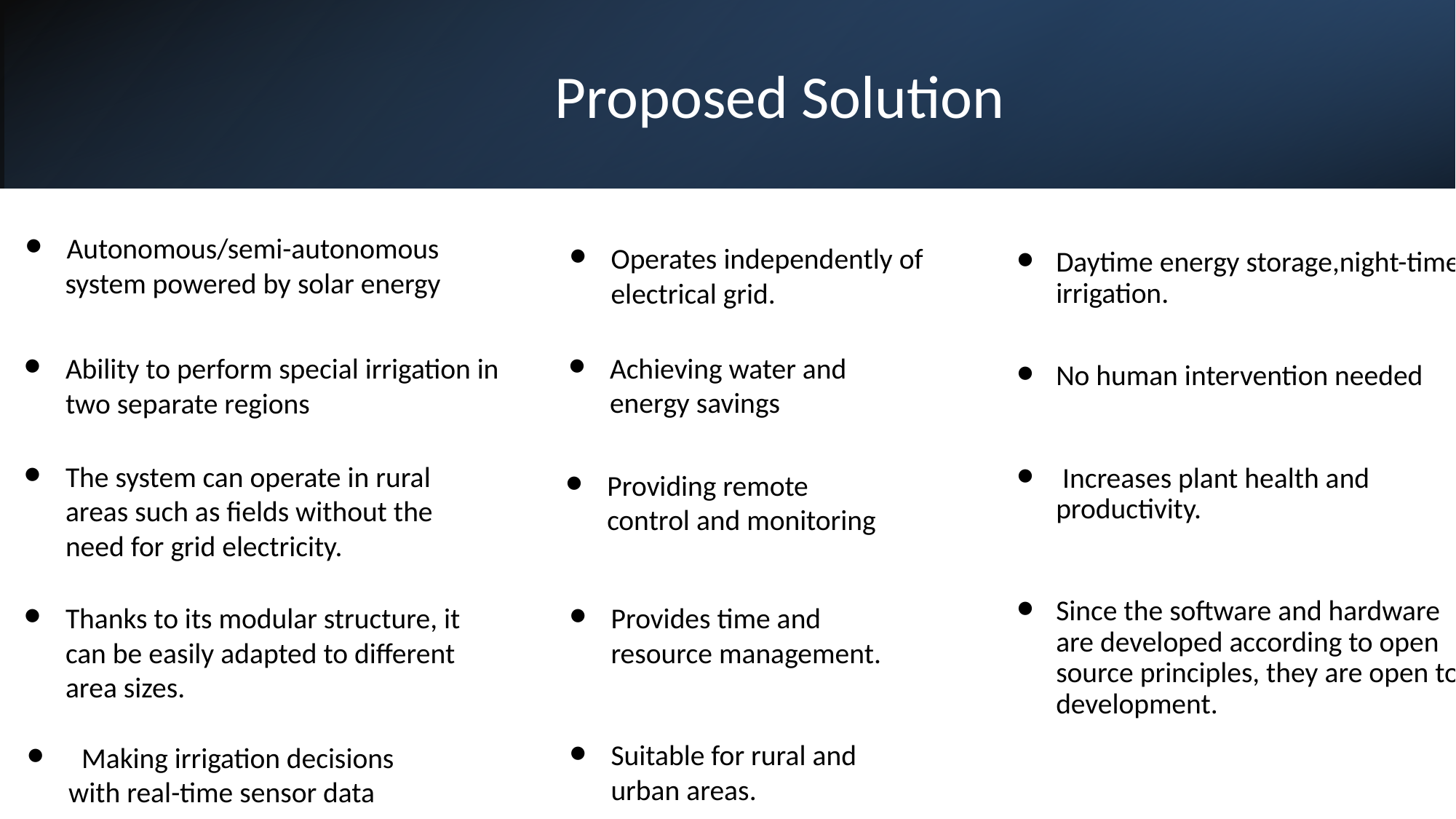

# Proposed Solution
Autonomous/semi-autonomous system powered by solar energy
Operates independently of electrical grid.
Daytime energy storage,night-time irrigation.

Ability to perform special irrigation in two separate regions
Achieving water and energy savings
No human intervention needed

The system can operate in rural areas such as fields without the need for grid electricity.
 Increases plant health and productivity.
Providing remote control and monitoring
Since the software and hardware are developed according to open source principles, they are open to development.
Thanks to its modular structure, it can be easily adapted to different area sizes.
Provides time and resource management.
Suitable for rural and urban areas.
  Making irrigation decisions with real-time sensor data